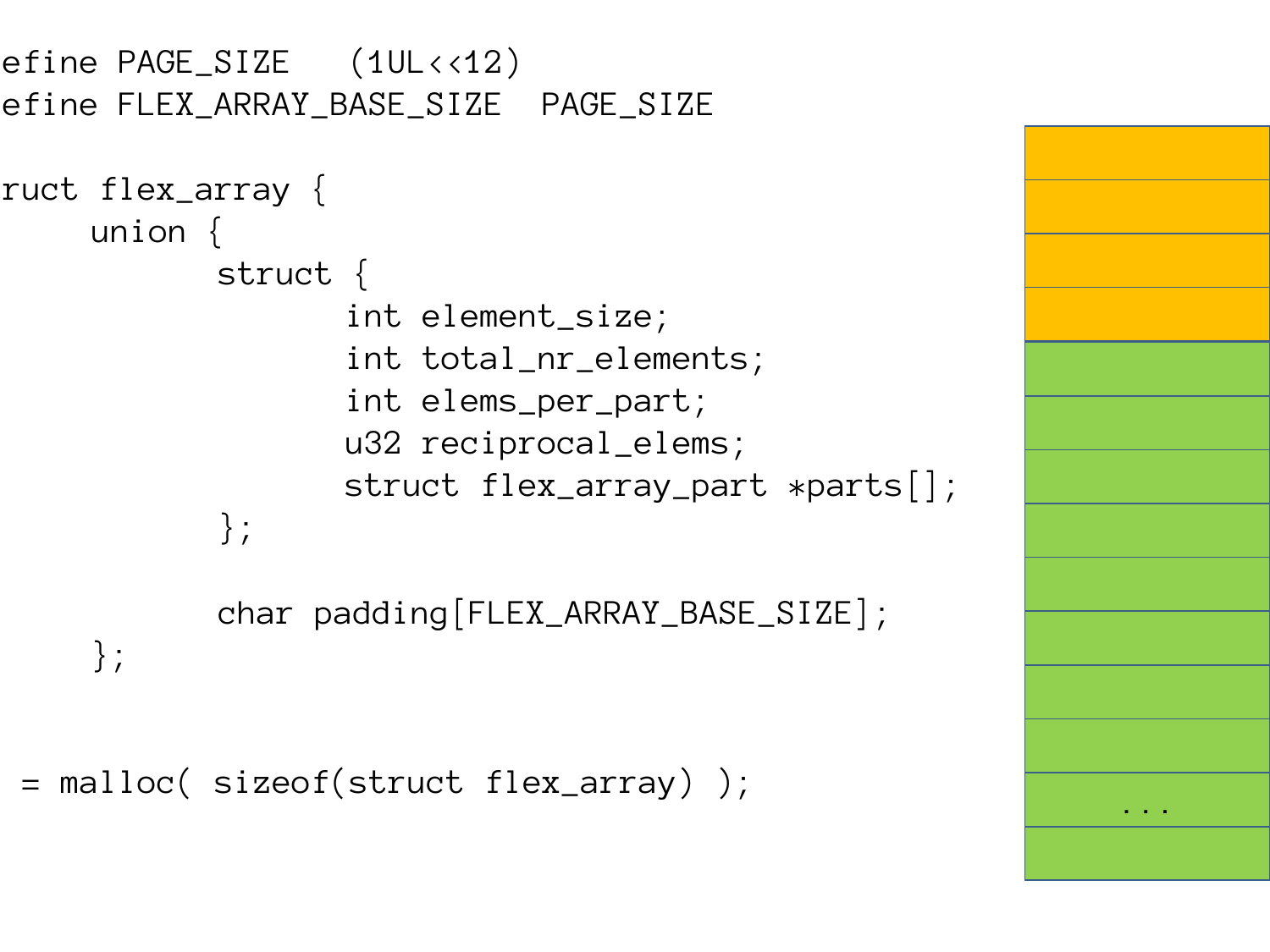

#define PAGE_SIZE   (1UL<<12)
#define FLEX_ARRAY_BASE_SIZE  PAGE_SIZE

struct flex_array {
	union {
		struct {
			int element_size;
			int total_nr_elements;
			int elems_per_part;
			u32 reciprocal_elems;
			struct flex_array_part *parts[];
		};

		char padding[FLEX_ARRAY_BASE_SIZE];
	};
};

fa = malloc( sizeof(struct flex_array) );

parts[0]

...
parts[1019]